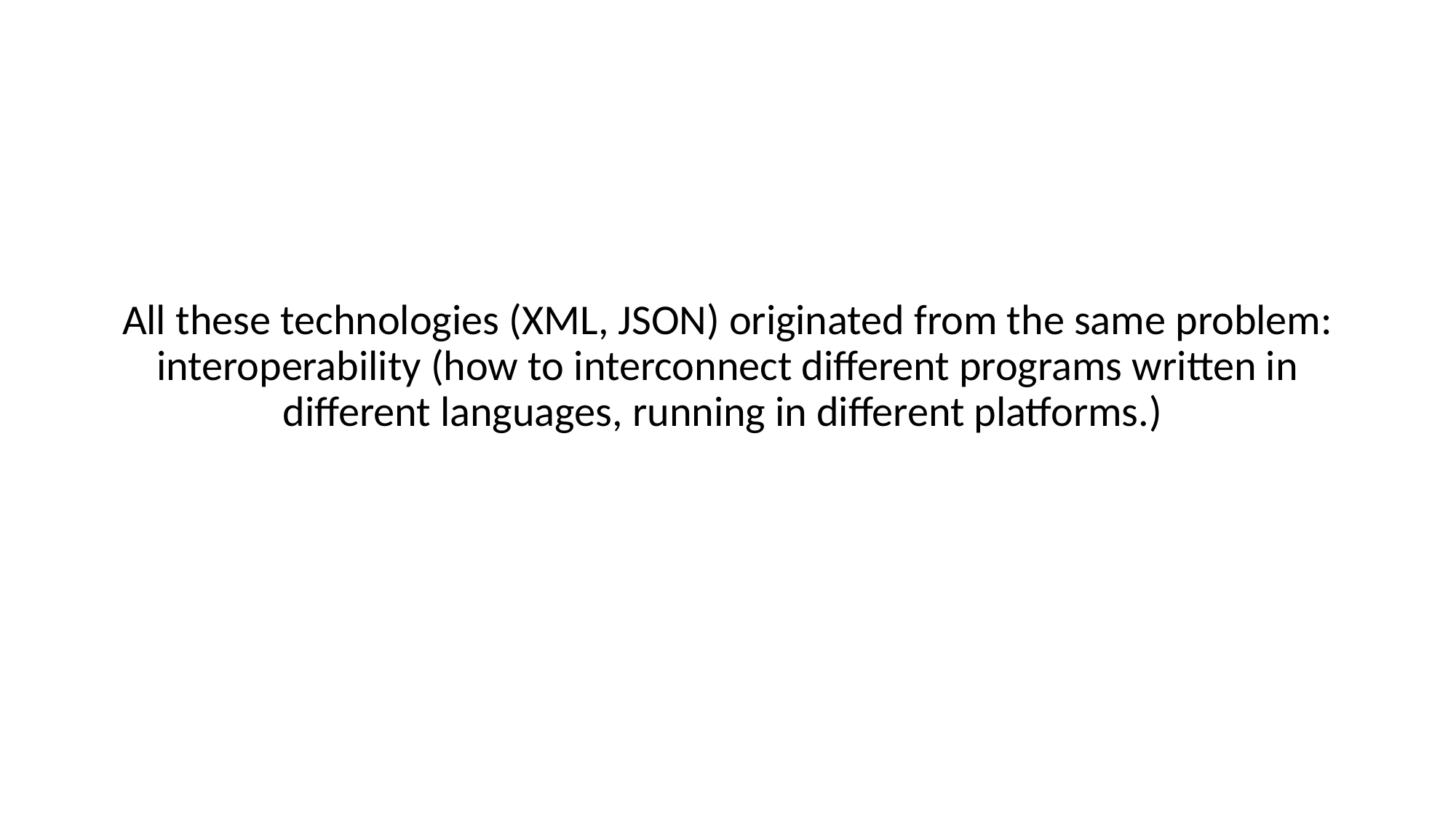

# All these technologies (XML, JSON) originated from the same problem: interoperability (how to interconnect different programs written in different languages, running in different platforms.)